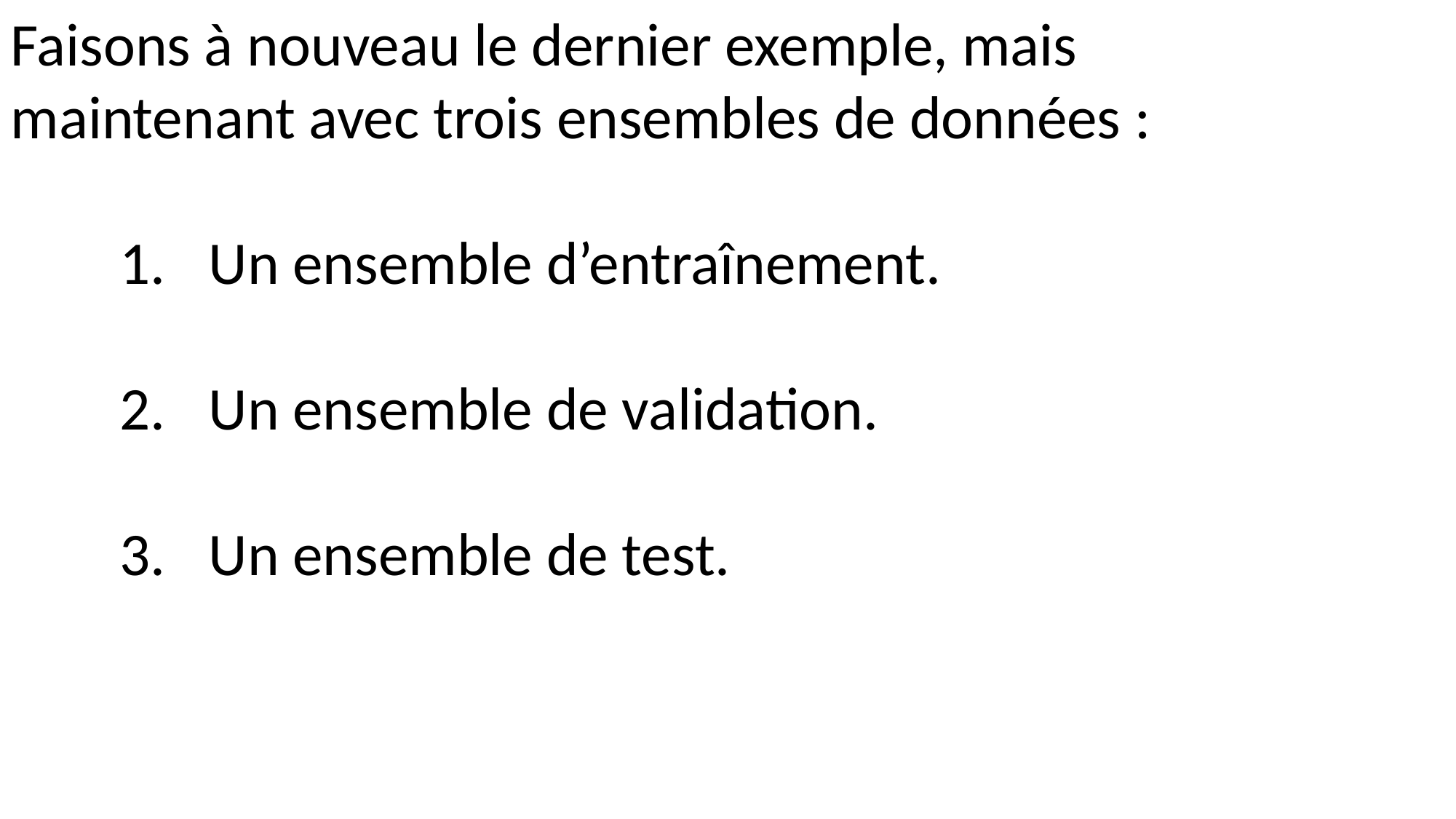

2. APPRENTISSAGE SUPERVISÉ : RÉGRESSION
Faisons à nouveau le dernier exemple, mais
maintenant avec trois ensembles de données :

Un ensemble d’entraînement.

Un ensemble de validation.

Un ensemble de test.